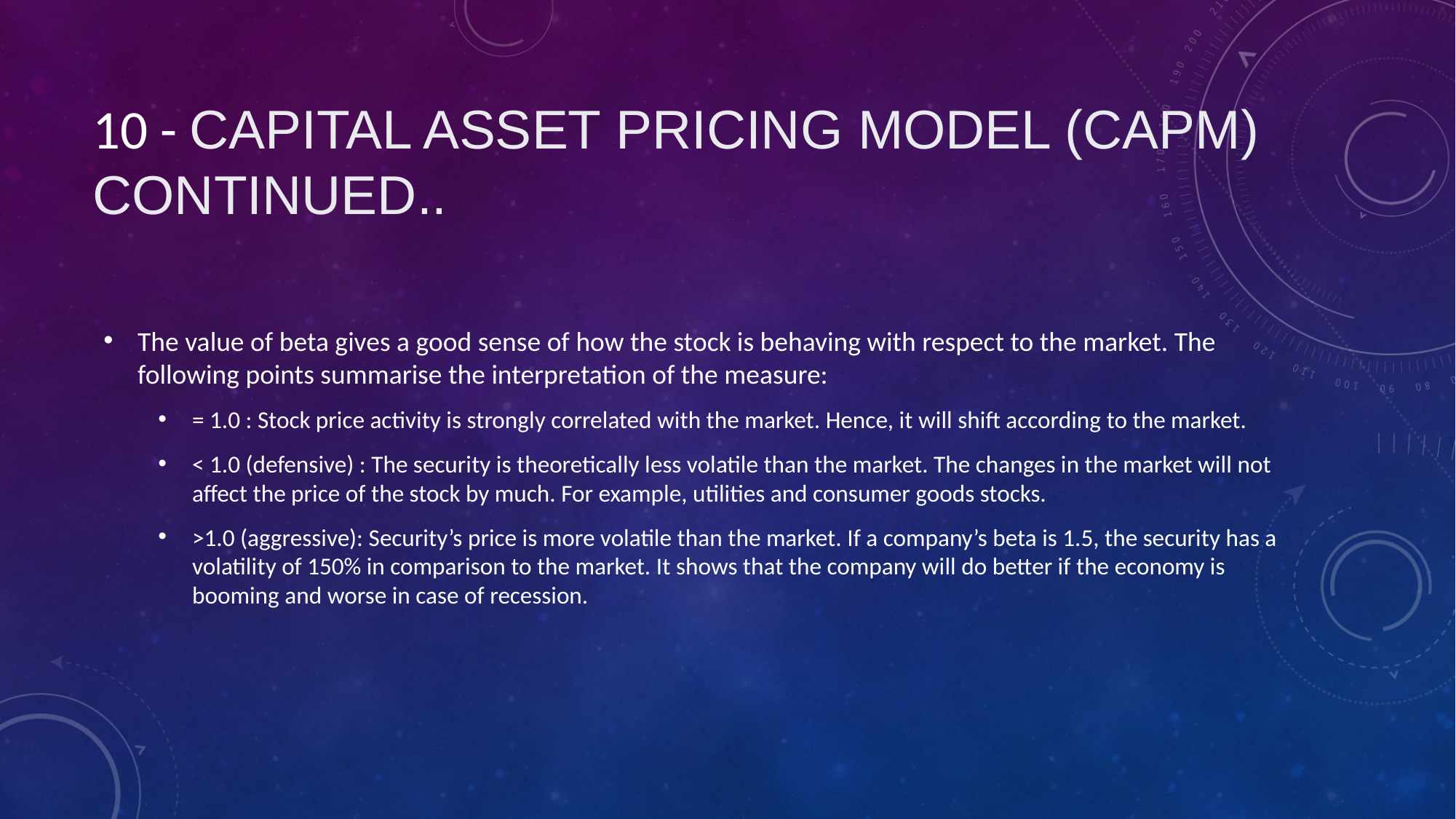

# 10 - Capital Asset Pricing Model (CAPM) continued..
The value of beta gives a good sense of how the stock is behaving with respect to the market. The following points summarise the interpretation of the measure:
= 1.0 : Stock price activity is strongly correlated with the market. Hence, it will shift according to the market.
< 1.0 (defensive) : The security is theoretically less volatile than the market. The changes in the market will not affect the price of the stock by much. For example, utilities and consumer goods stocks.
>1.0 (aggressive): Security’s price is more volatile than the market. If a company’s beta is 1.5, the security has a volatility of 150% in comparison to the market. It shows that the company will do better if the economy is booming and worse in case of recession.